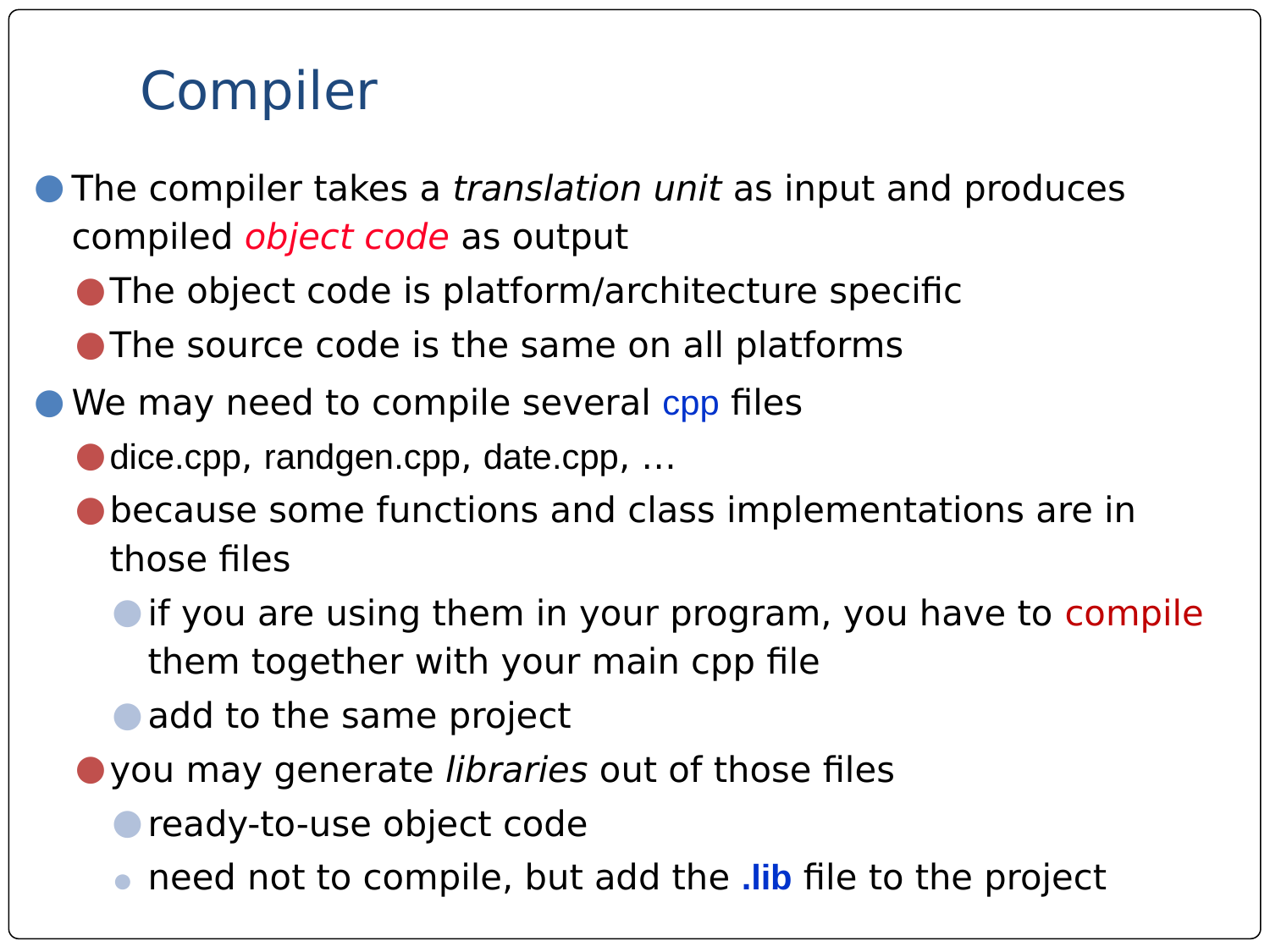

# Compiler
The compiler takes a translation unit as input and produces compiled object code as output
The object code is platform/architecture specific
The source code is the same on all platforms
We may need to compile several cpp files
dice.cpp, randgen.cpp, date.cpp, …
because some functions and class implementations are in those files
if you are using them in your program, you have to compile them together with your main cpp file
add to the same project
you may generate libraries out of those files
ready-to-use object code
need not to compile, but add the .lib file to the project